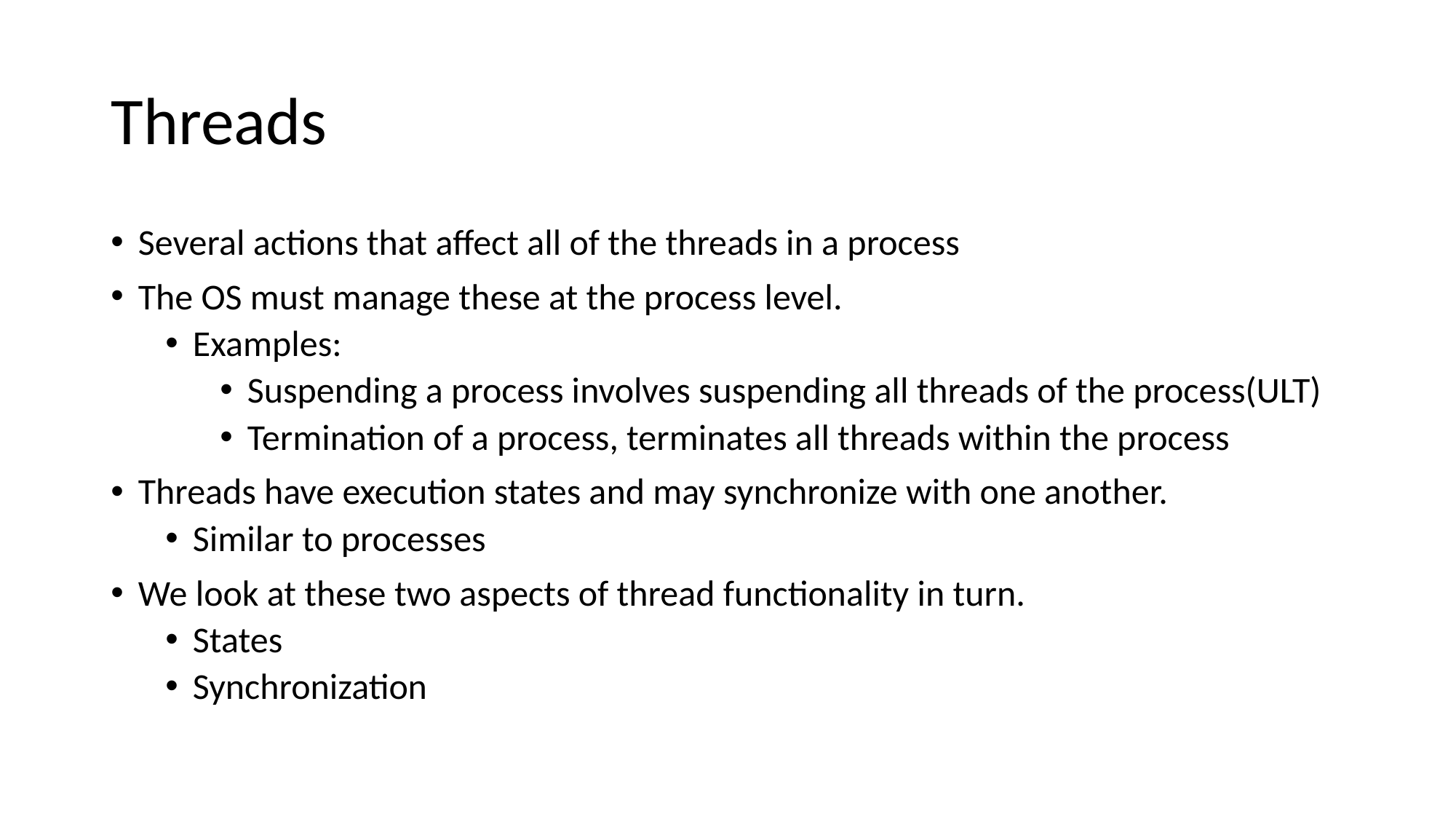

# Threads
Several actions that affect all of the threads in a process
The OS must manage these at the process level.
Examples:
Suspending a process involves suspending all threads of the process(ULT)
Termination of a process, terminates all threads within the process
Threads have execution states and may synchronize with one another.
Similar to processes
We look at these two aspects of thread functionality in turn.
States
Synchronization